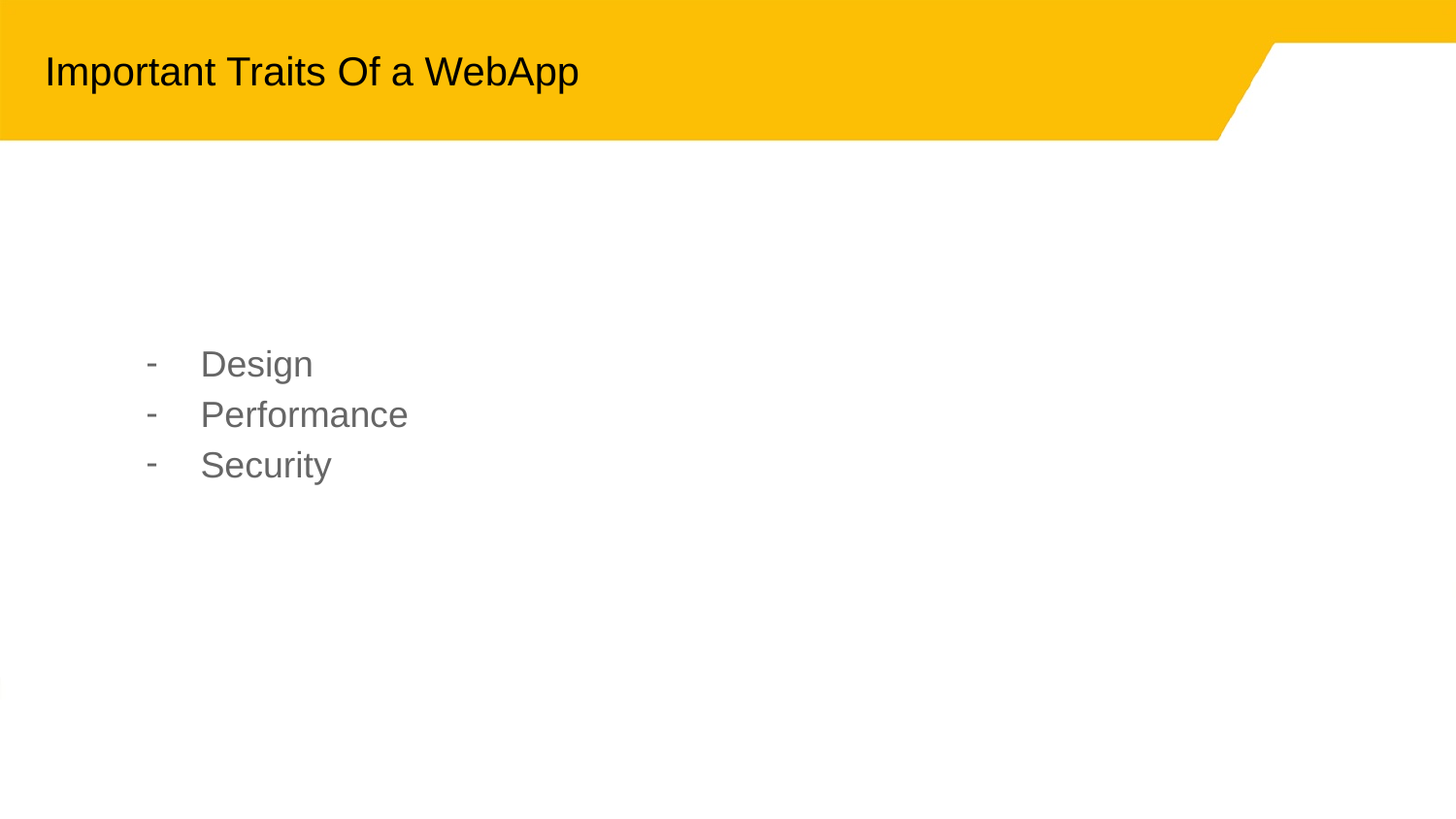

# Important Traits Of a WebApp

Design
Performance
Security